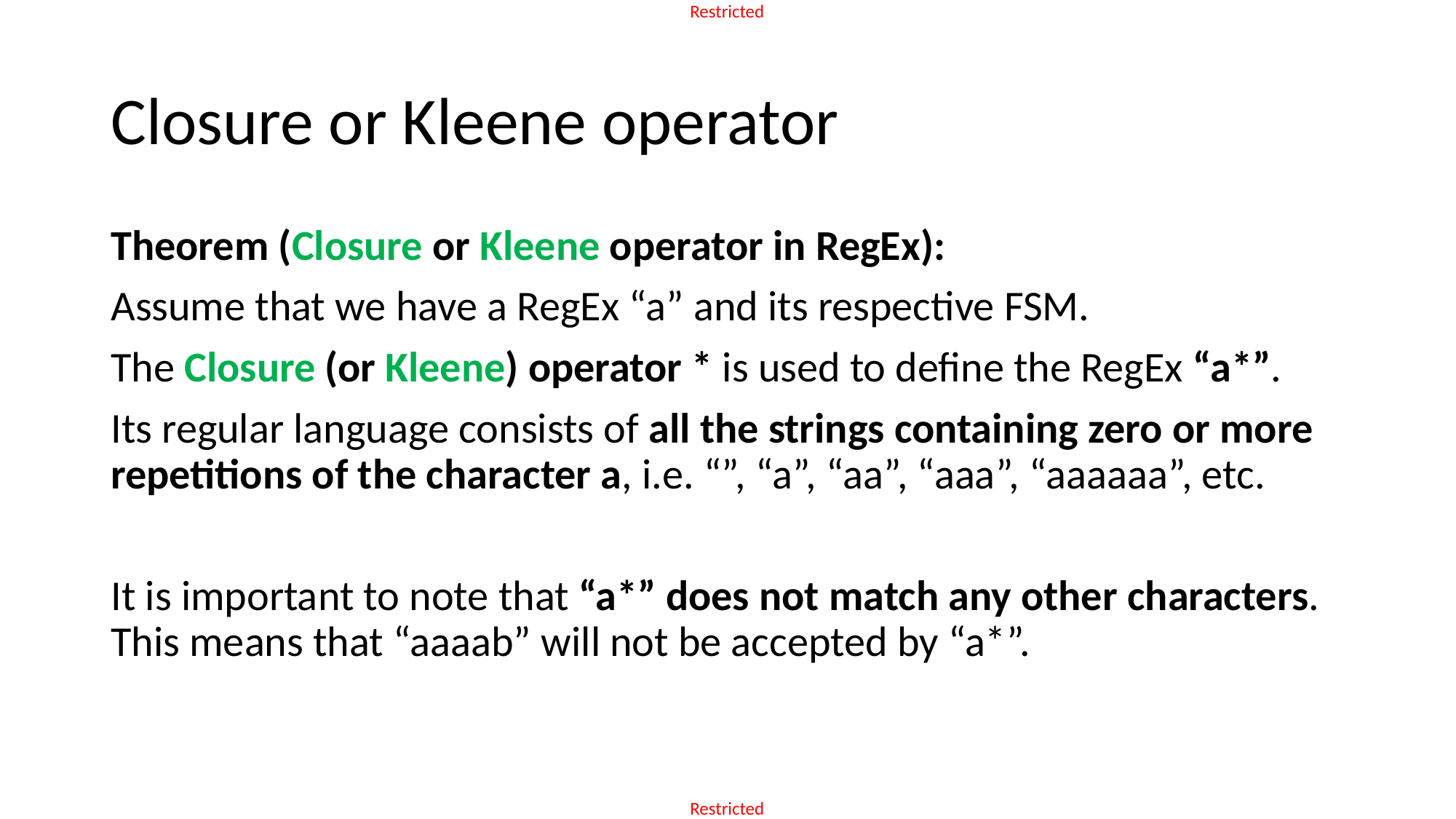

# Closure or Kleene operator
Theorem (Closure or Kleene operator in RegEx):
Assume that we have a RegEx “a” and its respective FSM.
The Closure (or Kleene) operator * is used to define the RegEx “a*”.
Its regular language consists of all the strings containing zero or more repetitions of the character a, i.e. “”, “a”, “aa”, “aaa”, “aaaaaa”, etc.

It is important to note that “a*” does not match any other characters. This means that “aaaab” will not be accepted by “a*”.